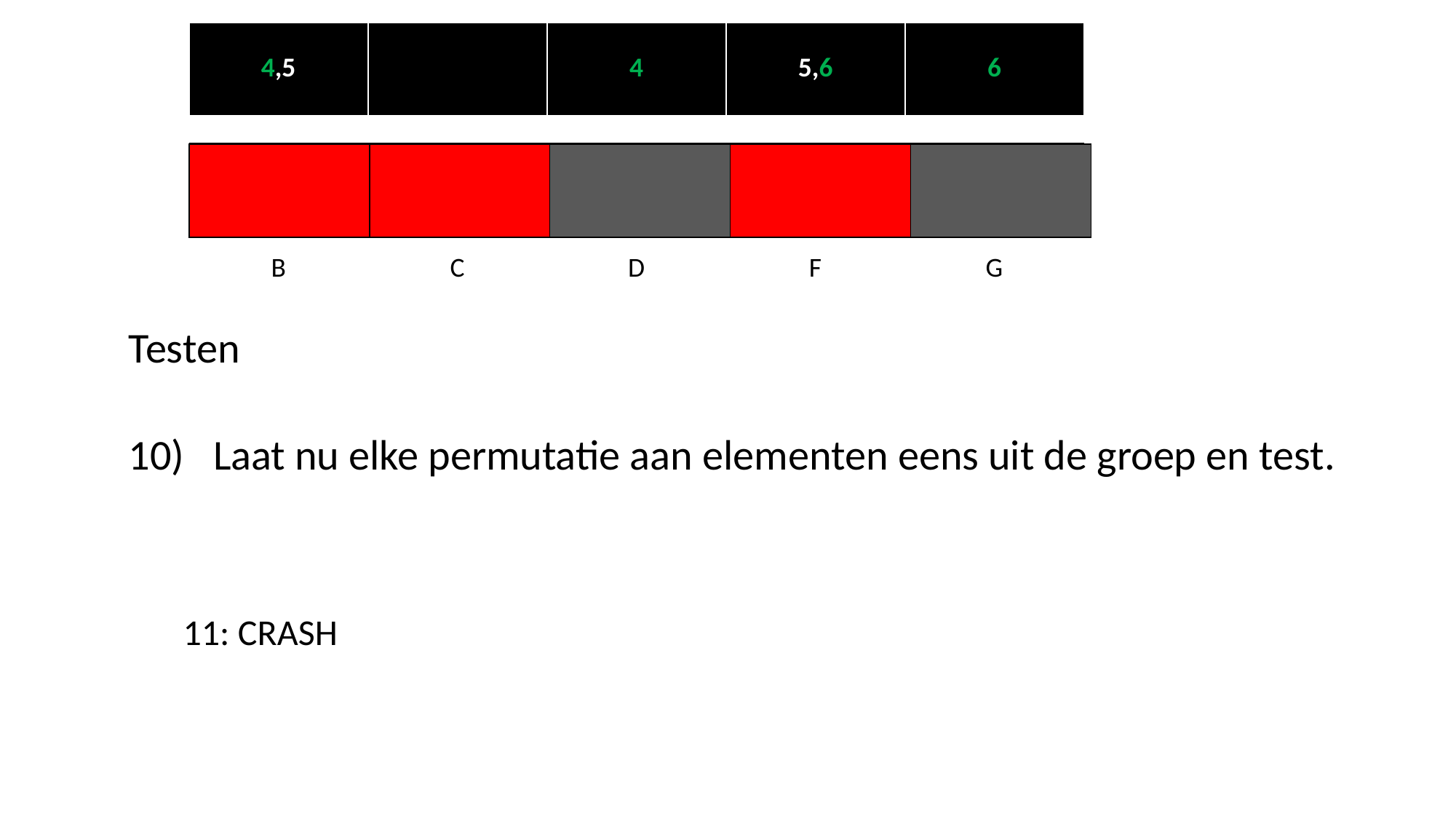

| 4,5 |  | 4 | 5,6 | 6 |
| --- | --- | --- | --- | --- |
|  |  |  |  |  |
| --- | --- | --- | --- | --- |
|  |  |  |  |  |
| --- | --- | --- | --- | --- |
| B | C | D | F | G |
| --- | --- | --- | --- | --- |
Testen

10)   Laat nu elke permutatie aan elementen eens uit de groep en test.

11: CRASH